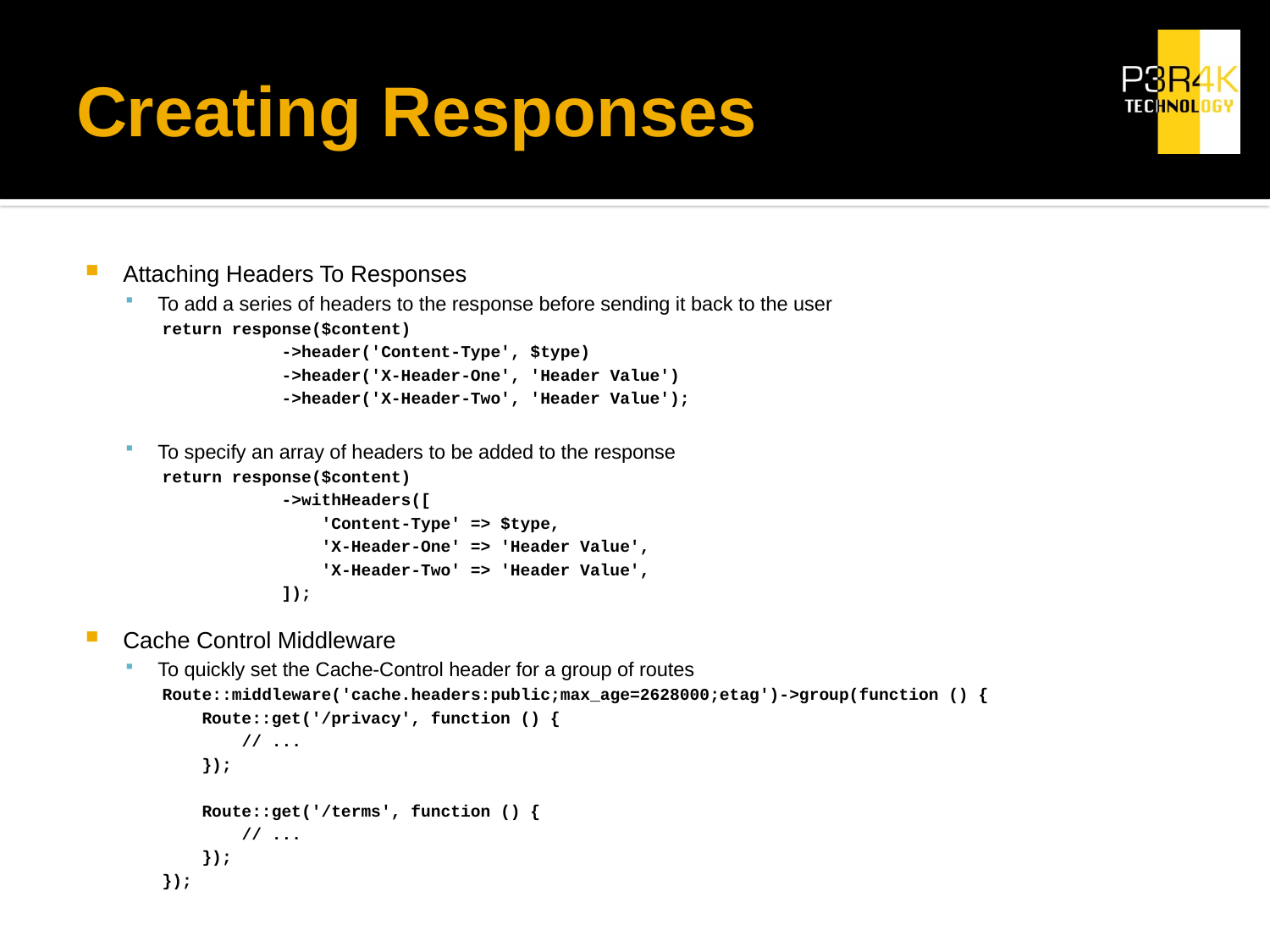

# Creating Responses
Attaching Headers To Responses
To add a series of headers to the response before sending it back to the user
return response($content)
            ->header('Content-Type', $type)
            ->header('X-Header-One', 'Header Value')
            ->header('X-Header-Two', 'Header Value');

To specify an array of headers to be added to the response
return response($content)
            ->withHeaders([
                'Content-Type' => $type,
                'X-Header-One' => 'Header Value',
                'X-Header-Two' => 'Header Value',
            ]);

Cache Control Middleware
To quickly set the Cache-Control header for a group of routes
Route::middleware('cache.headers:public;max_age=2628000;etag')->group(function () {
    Route::get('/privacy', function () {
        // ...
    });

    Route::get('/terms', function () {
        // ...
    });
});